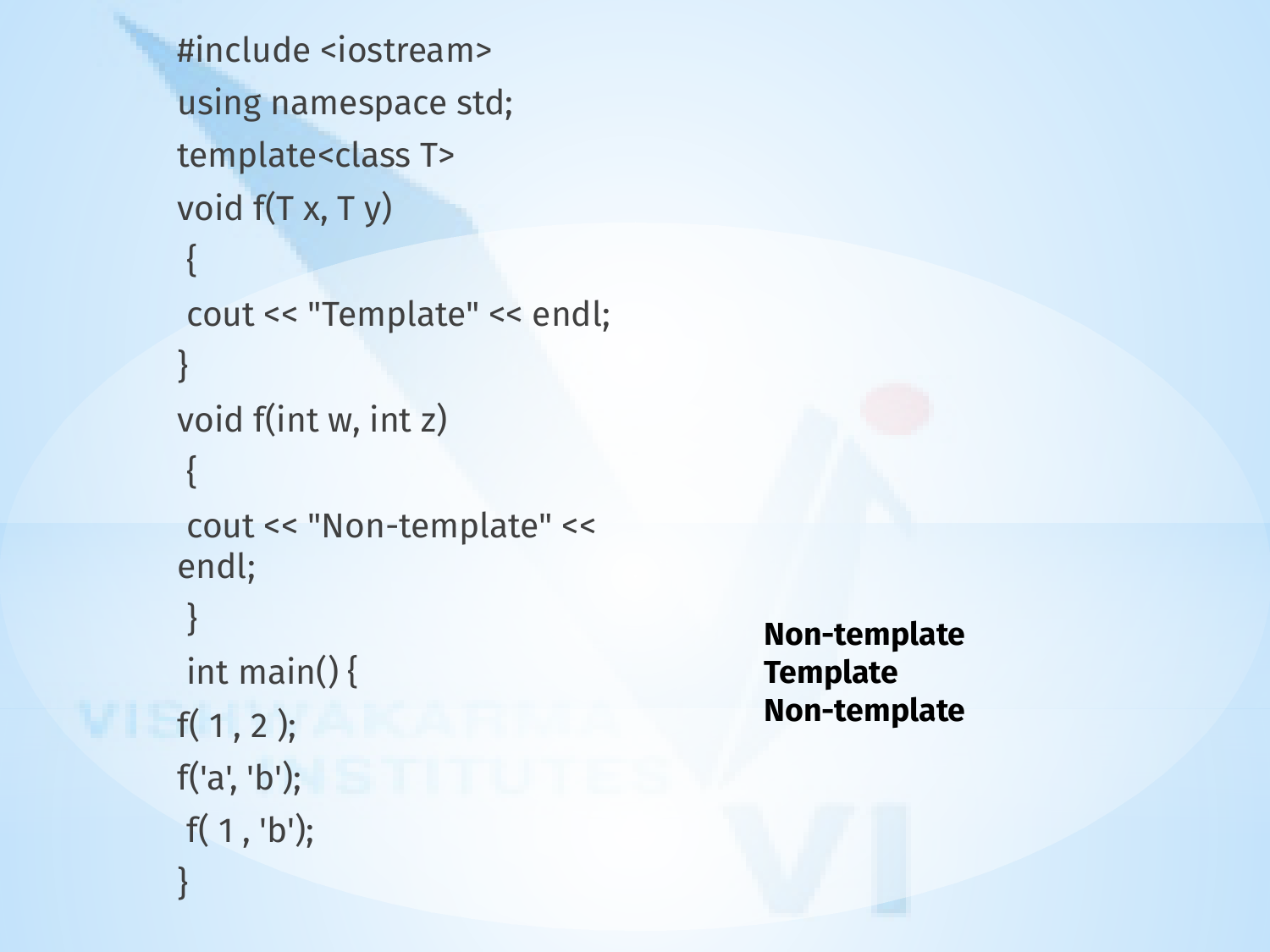

#include <iostream>
using namespace std;
template<class T>
void f(T x, T y)
 {
 cout << "Template" << endl;
}
void f(int w, int z)
 {
 cout << "Non-template" << endl;
 }
 int main() {
f( 1 , 2 );
f('a', 'b');
 f( 1 , 'b');
}
# Non-template Template Non-template